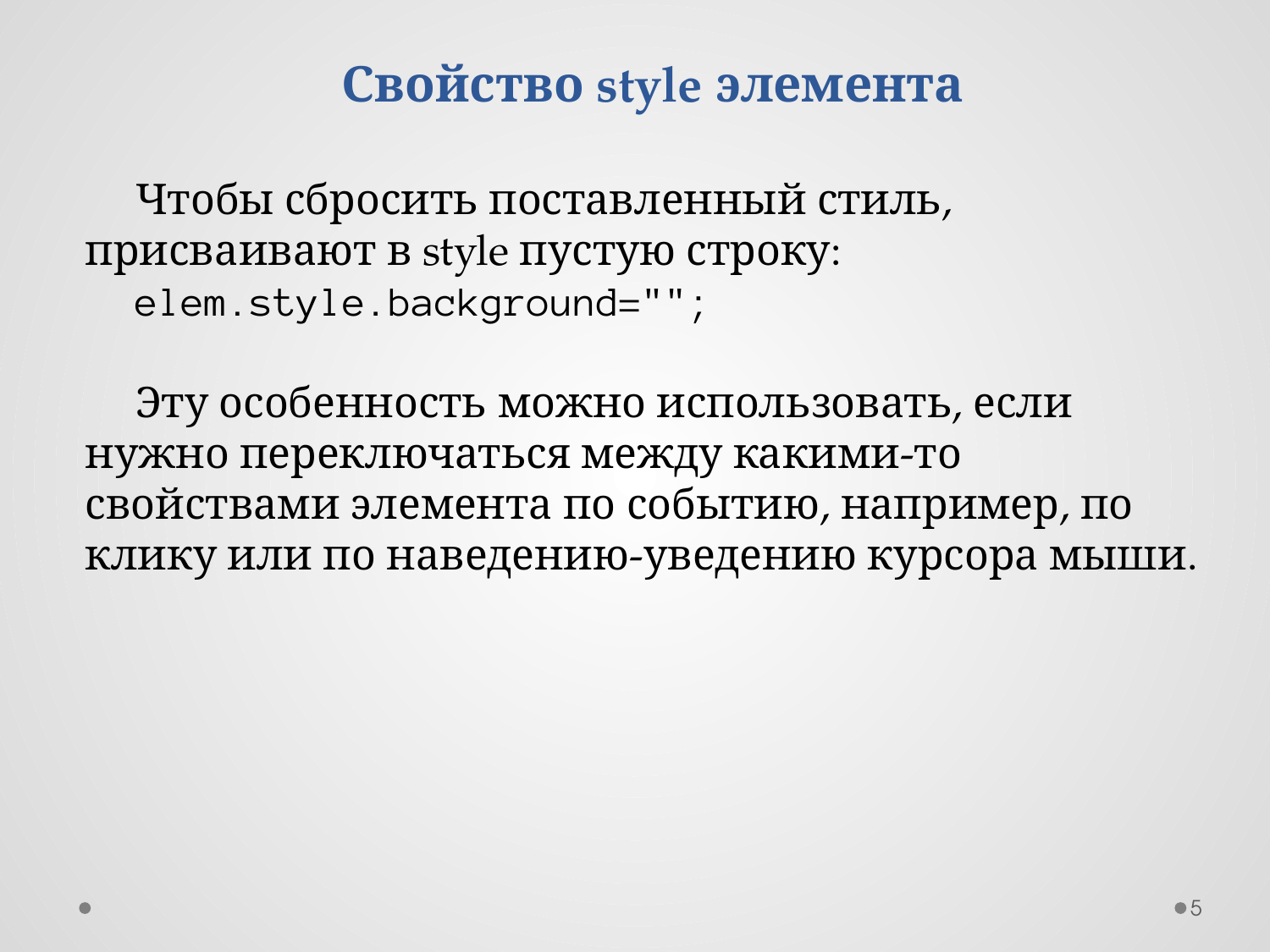

Свойство style элемента
Чтобы сбросить поставленный стиль, присваивают в style пустую строку:
elem.style.background="";

Эту особенность можно использовать, если нужно переключаться между какими-то свойствами элемента по событию, например, по клику или по наведению-уведению курсора мыши.

5